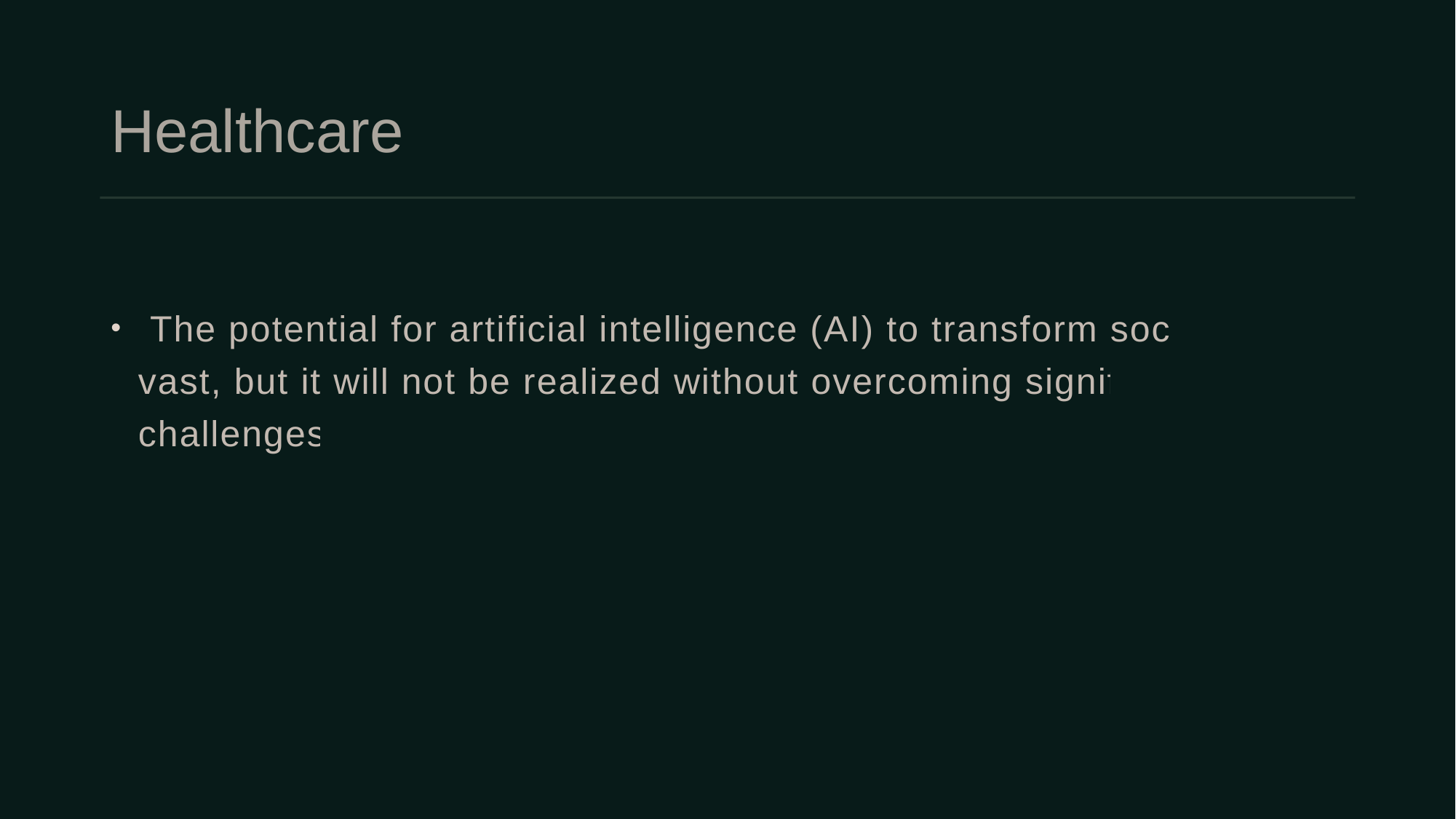

# Healthcare
 The potential for artificial intelligence (AI) to transform society is vast, but it will not be realized without overcoming significant challenges.